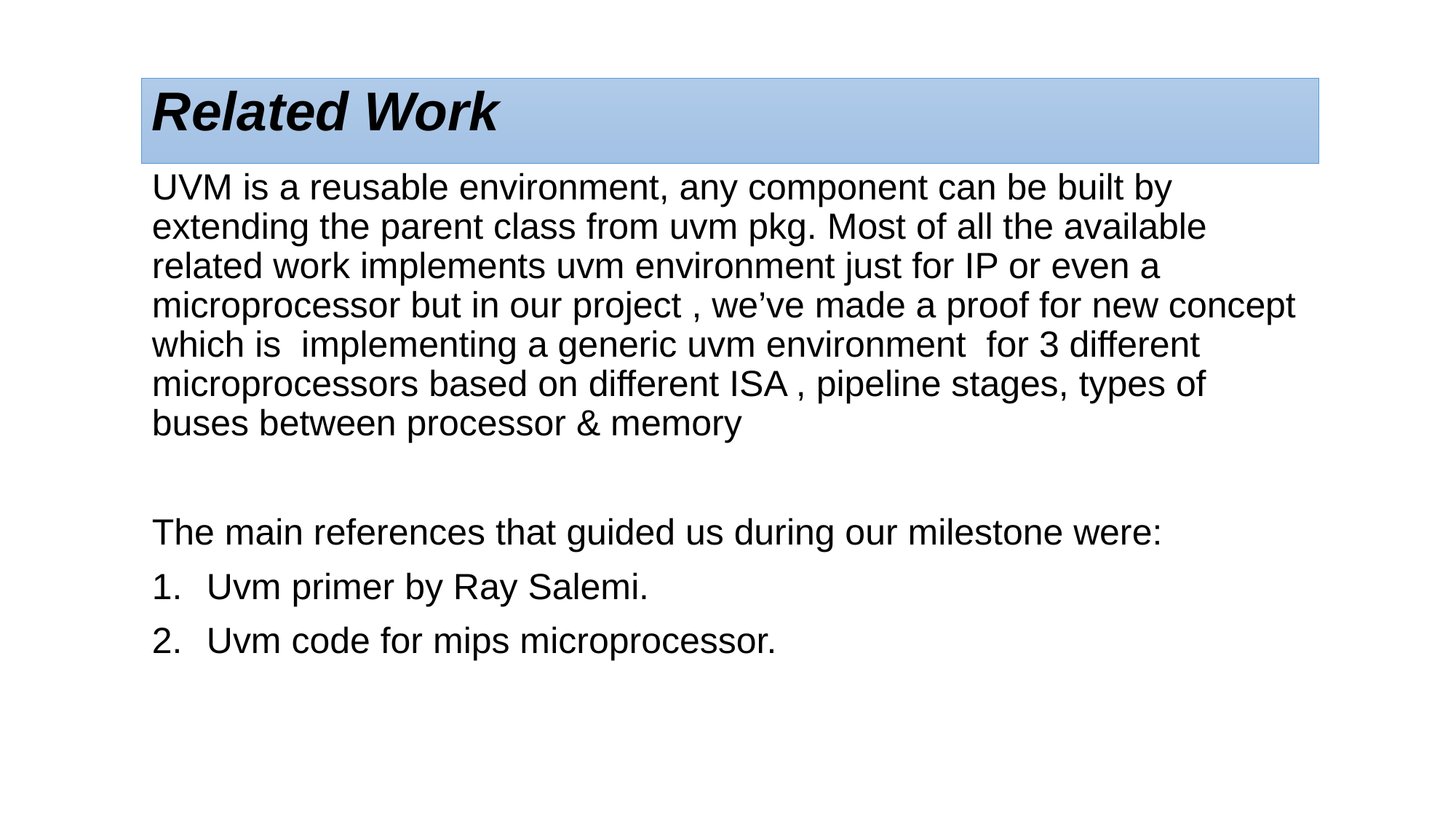

Related Work
UVM is a reusable environment, any component can be built by extending the parent class from uvm pkg. Most of all the available related work implements uvm environment just for IP or even a microprocessor but in our project , we’ve made a proof for new concept which is  implementing a generic uvm environment  for 3 different microprocessors based on different ISA , pipeline stages, types of buses between processor & memory

The main references that guided us during our milestone were:
Uvm primer by Ray Salemi.
Uvm code for mips microprocessor.